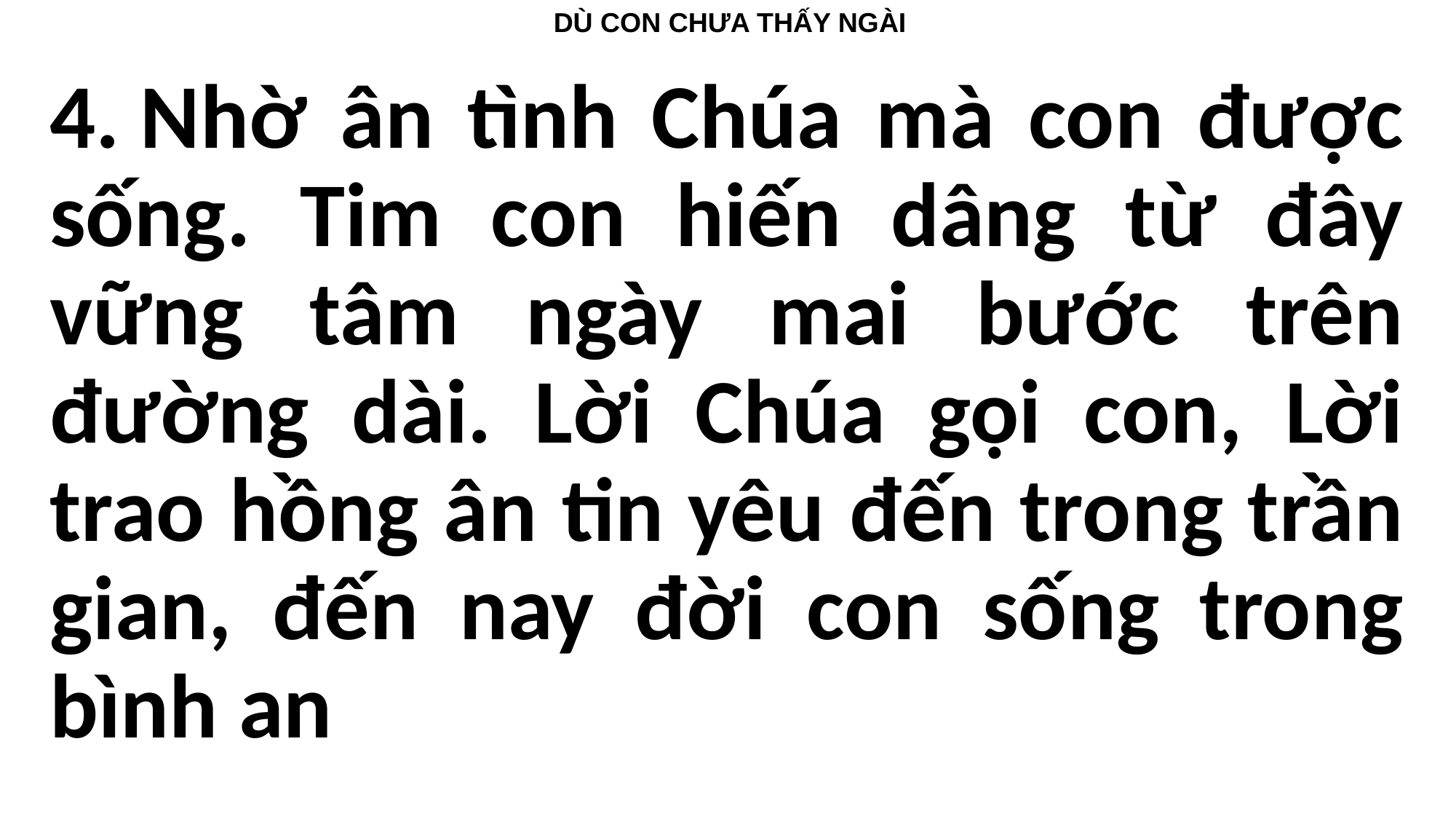

DÙ CON CHƯA THẤY NGÀI
4. Nhờ ân tình Chúa mà con được sống. Tim con hiến dâng từ đây vững tâm ngày mai bước trên đường dài. Lời Chúa gọi con, Lời trao hồng ân tin yêu đến trong trần gian, đến nay đời con sống trong bình an